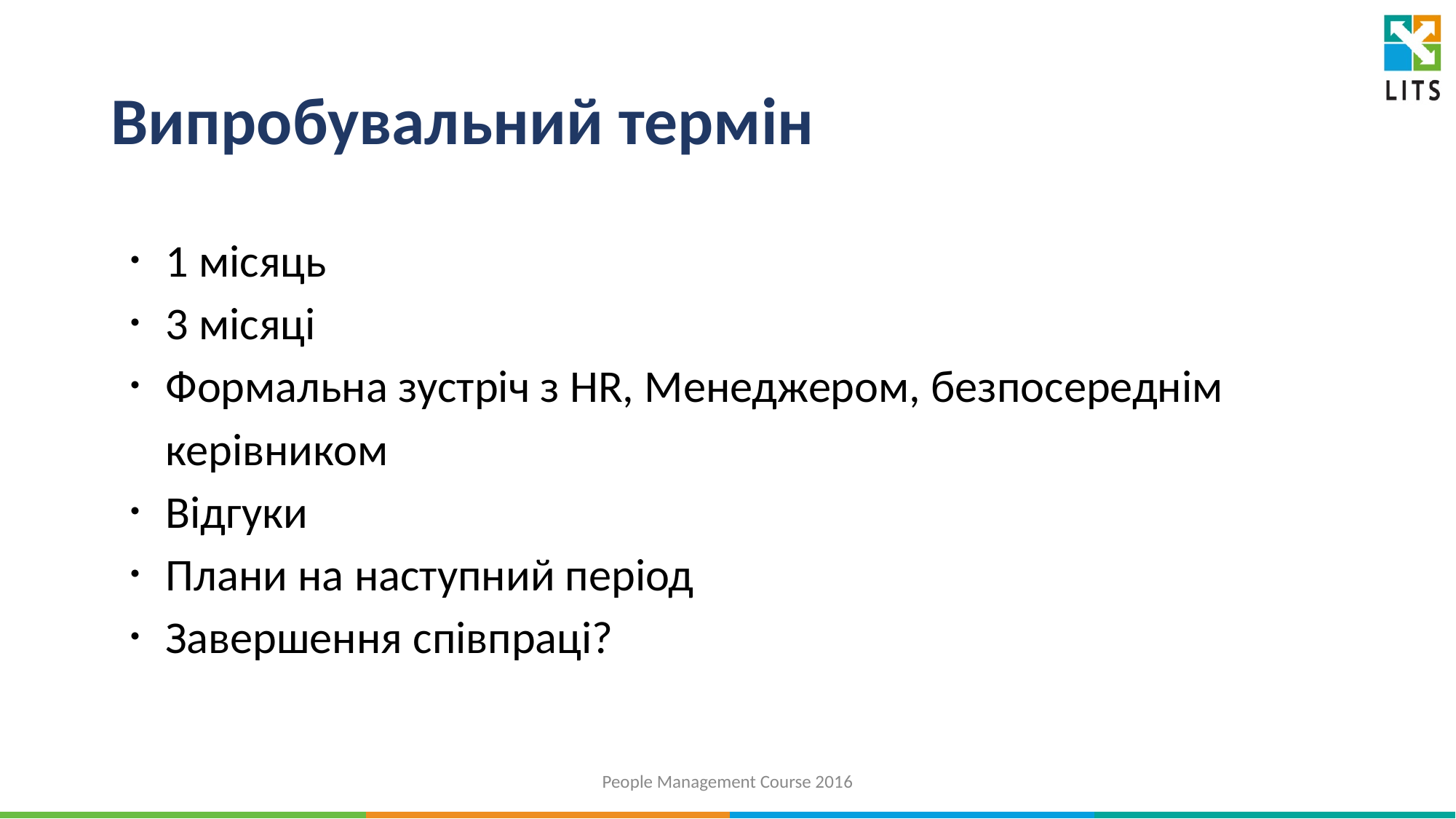

# Випробувальний термін
1 місяць
3 місяці
Формальна зустріч з HR, Менеджером, безпосереднім керівником
Відгуки
Плани на наступний період
Завершення співпраці?

People Management Course 2016